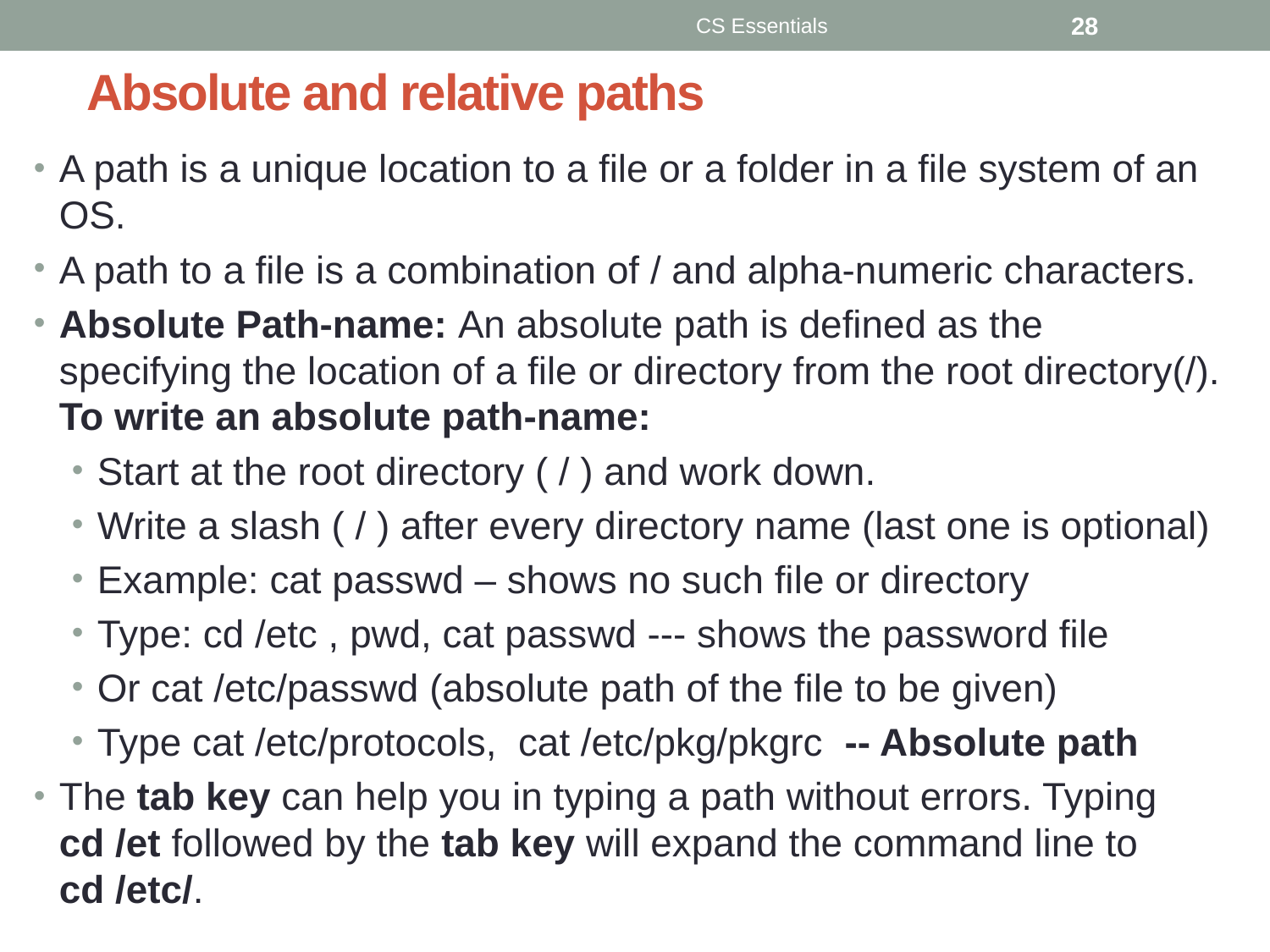

CS Essentials
28
# Absolute and relative paths
A path is a unique location to a file or a folder in a file system of an OS.
A path to a file is a combination of / and alpha-numeric characters.
Absolute Path-name: An absolute path is defined as the specifying the location of a file or directory from the root directory(/).
To write an absolute path-name:
Start at the root directory ( / ) and work down.
Write a slash ( / ) after every directory name (last one is optional)
Example: cat passwd – shows no such file or directory
Type: cd /etc , pwd, cat passwd --- shows the password file
Or cat /etc/passwd (absolute path of the file to be given)
Type cat /etc/protocols,  cat /etc/pkg/pkgrc  -- Absolute path
The tab key can help you in typing a path without errors. Typing cd /et followed by the tab key will expand the command line to cd /etc/.